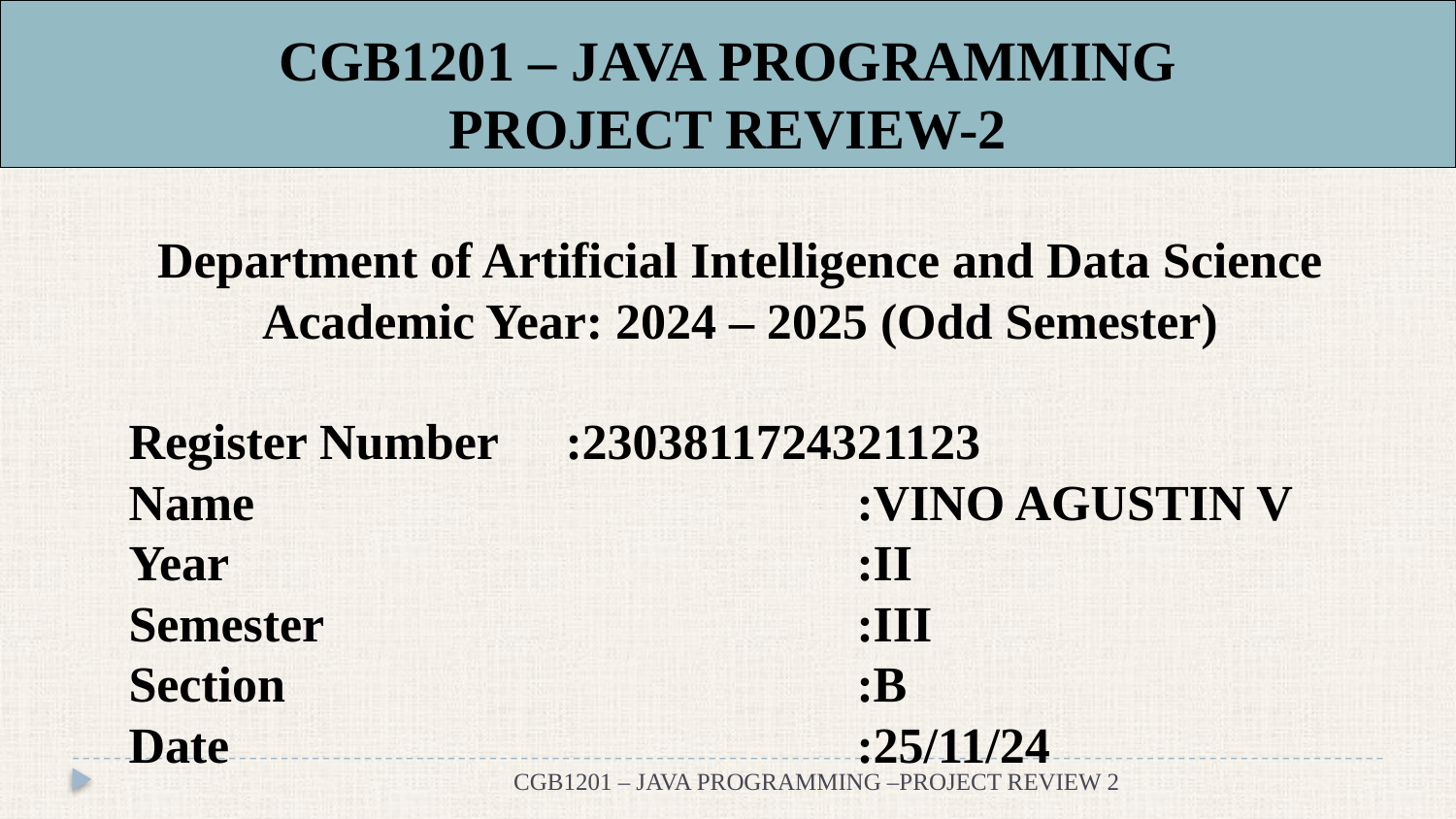

# CGB1201 – JAVA PROGRAMMING PROJECT REVIEW-2

Department of Artificial Intelligence and Data Science
Academic Year: 2024 – 2025 (Odd Semester)

Register Number	:2303811724321123
Name					:VINO AGUSTIN V
Year					:II
Semester				:III
Section				:B
Date					:25/11/24
CGB1201 – JAVA PROGRAMMING –PROJECT REVIEW 2